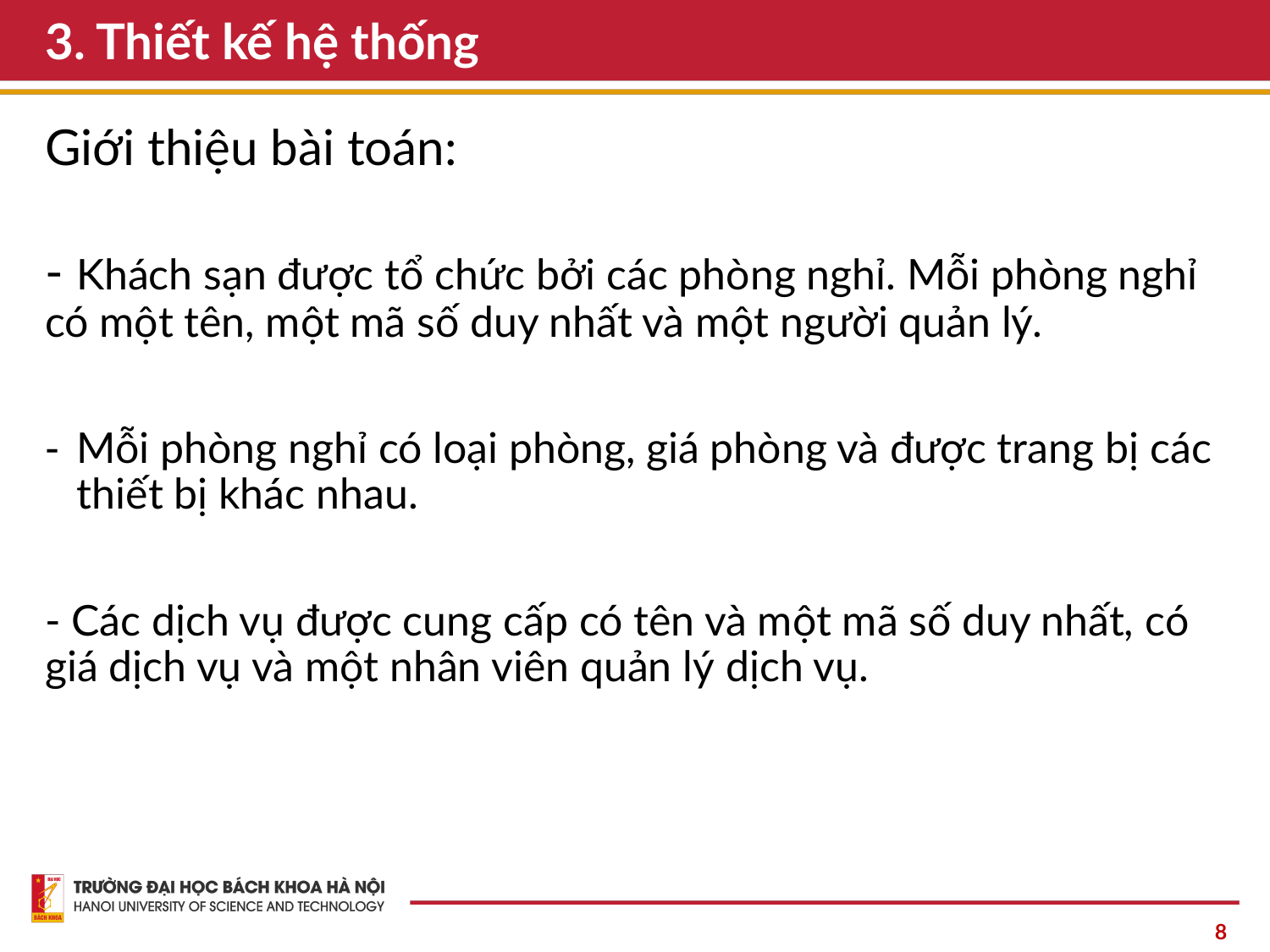

# 3. Thiết kế hệ thống
Giới thiệu bài toán:
- Khách sạn được tổ chức bởi các phòng nghỉ. Mỗi phòng nghỉ có một tên, một mã số duy nhất và một người quản lý.

Mỗi phòng nghỉ có loại phòng, giá phòng và được trang bị các thiết bị khác nhau.

- Các dịch vụ được cung cấp có tên và một mã số duy nhất, có giá dịch vụ và một nhân viên quản lý dịch vụ.
8